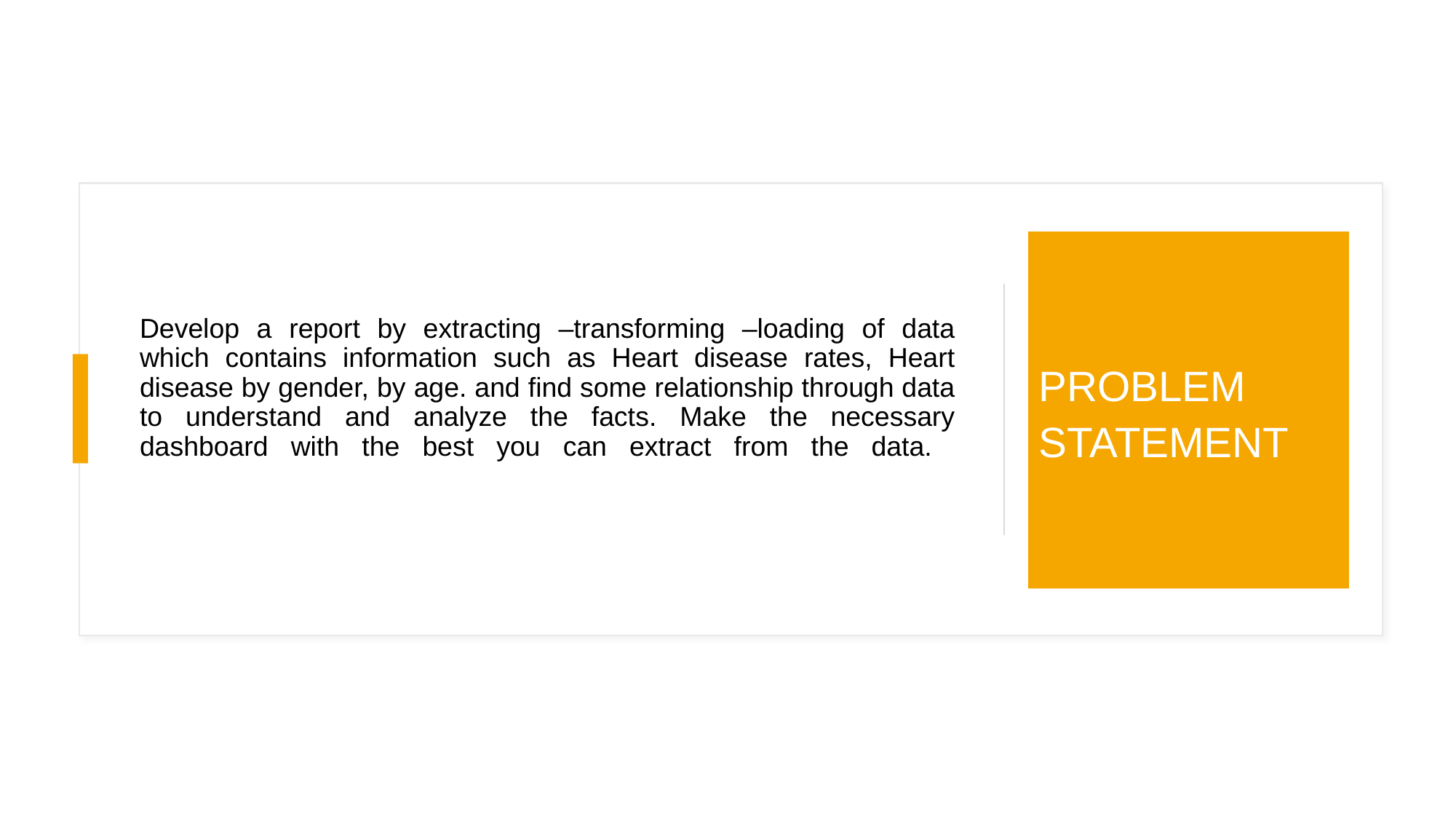

# Develop a report by extracting –transforming –loading of data which contains information such as Heart disease rates, Heart disease by gender, by age. and find some relationship through data to understand and analyze the facts. Make the necessary dashboard with the best you can extract from the data.
PROBLEM STATEMENT